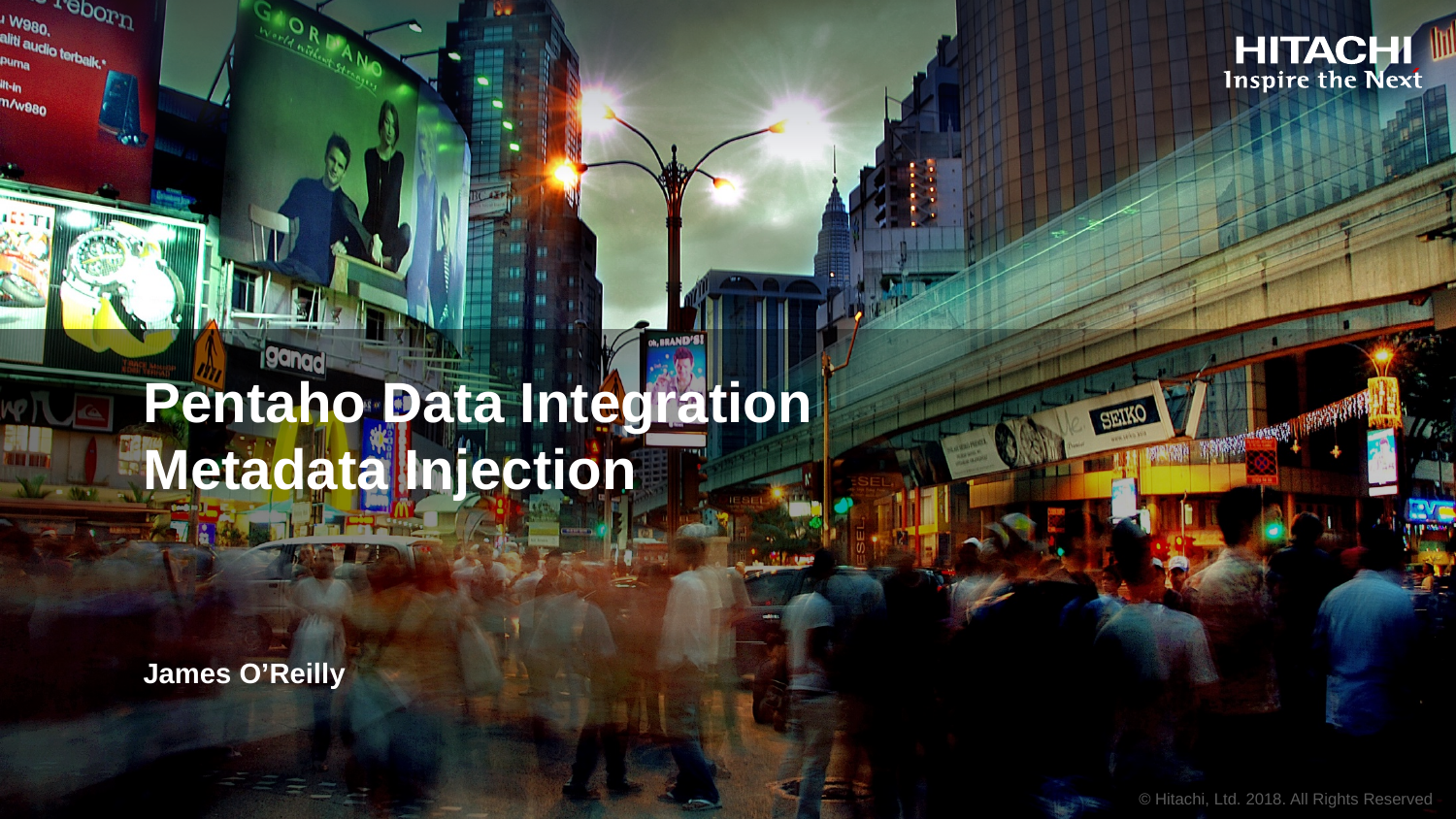

# Pentaho Data Integration Metadata Injection

James O’Reilly